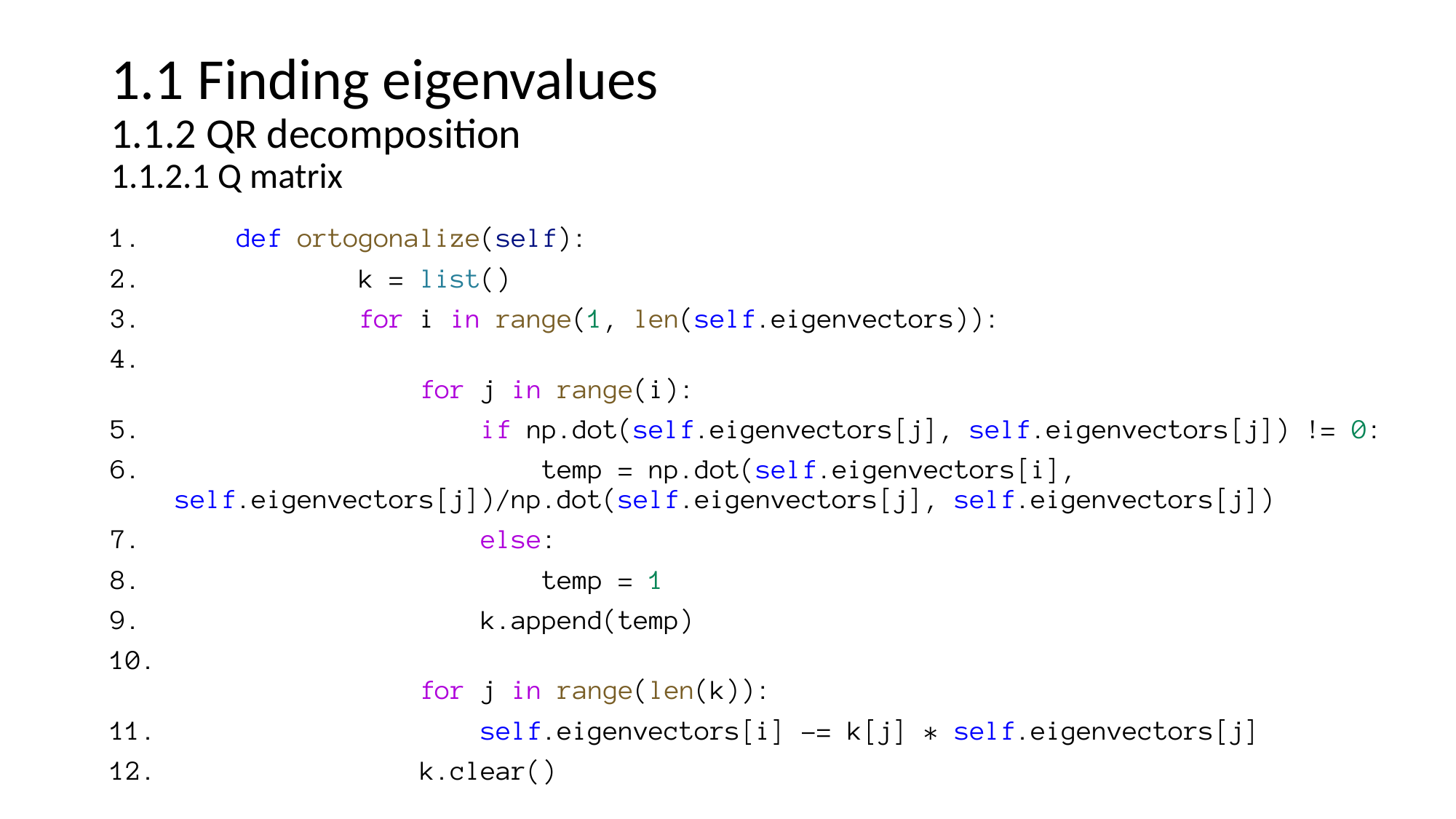

# 1.1 Finding eigenvalues 1.1.2 QR decomposition 1.1.2.1 Q matrix
    def ortogonalize(self):
            k = list()
            for i in range(1, len(self.eigenvectors)):
                for j in range(i):
                    if np.dot(self.eigenvectors[j], self.eigenvectors[j]) != 0:
                        temp = np.dot(self.eigenvectors[i], self.eigenvectors[j])/np.dot(self.eigenvectors[j], self.eigenvectors[j])
                    else:
                        temp = 1
                    k.append(temp)
                for j in range(len(k)):
                    self.eigenvectors[i] -= k[j] * self.eigenvectors[j]
                k.clear()